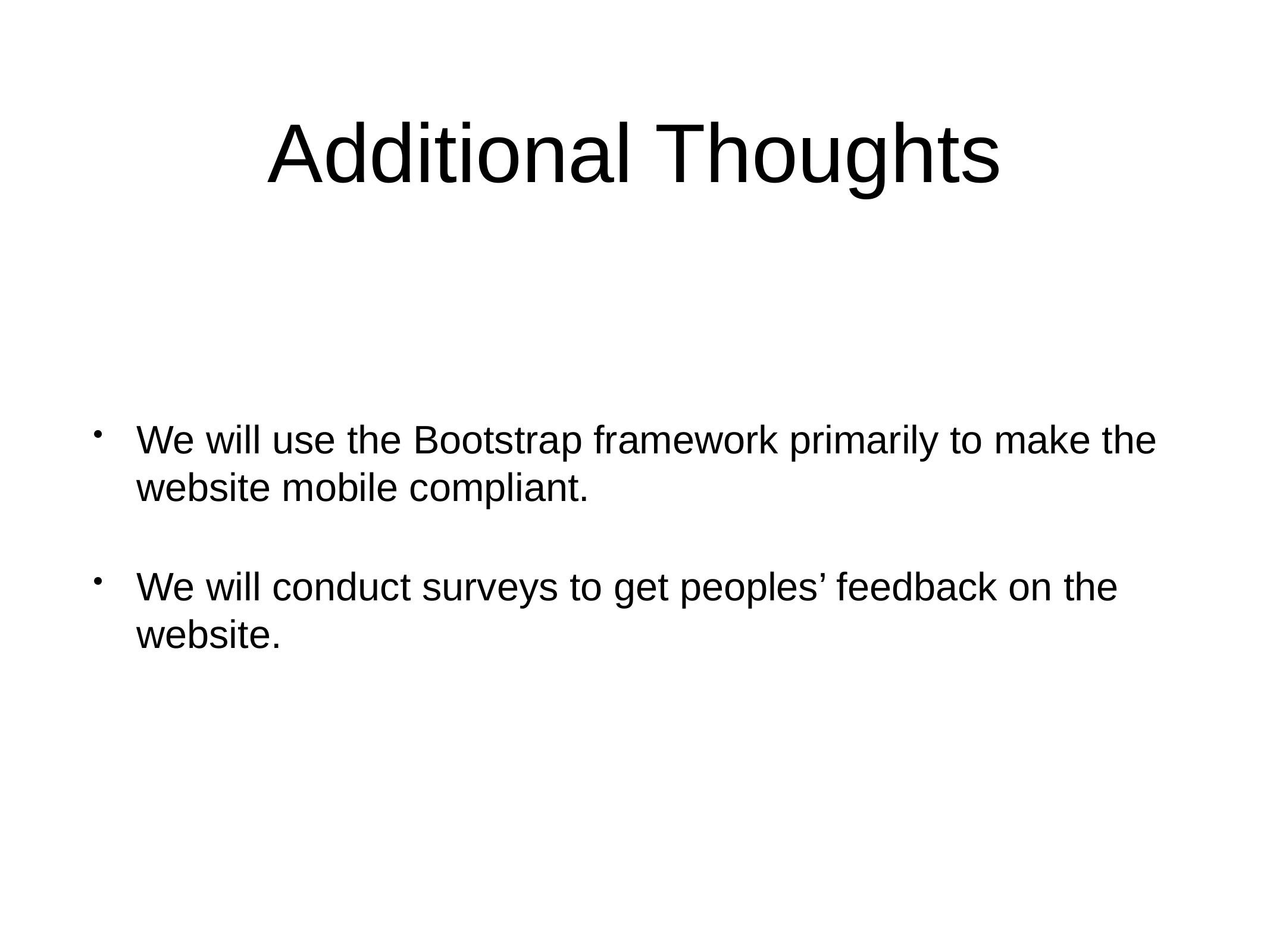

# Additional Thoughts
We will use the Bootstrap framework primarily to make the website mobile compliant.
We will conduct surveys to get peoples’ feedback on the website.